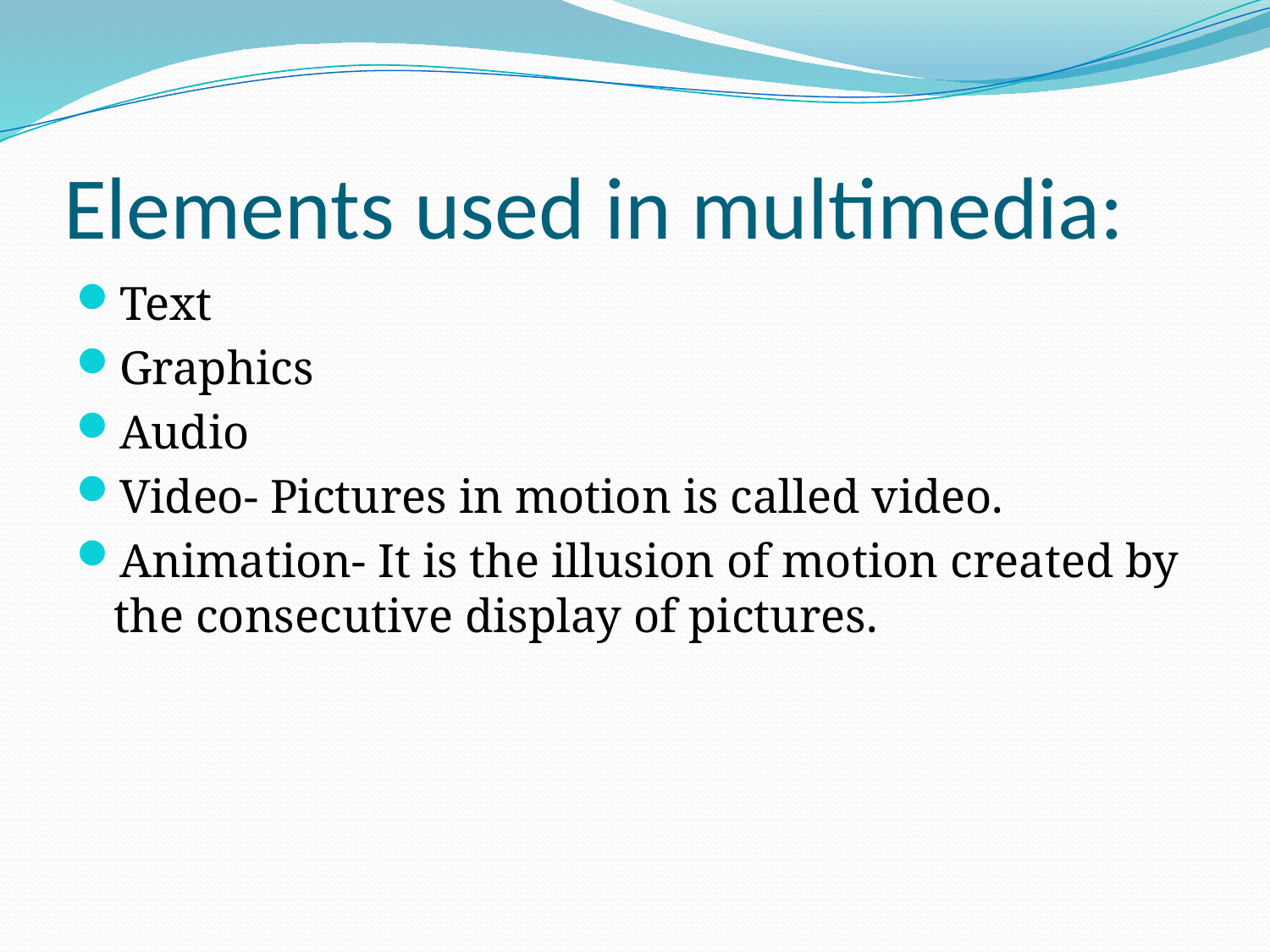

# Elements used in multimedia:
Text
Graphics
Audio
Video- Pictures in motion is called video.
Animation- It is the illusion of motion created by the consecutive display of pictures.